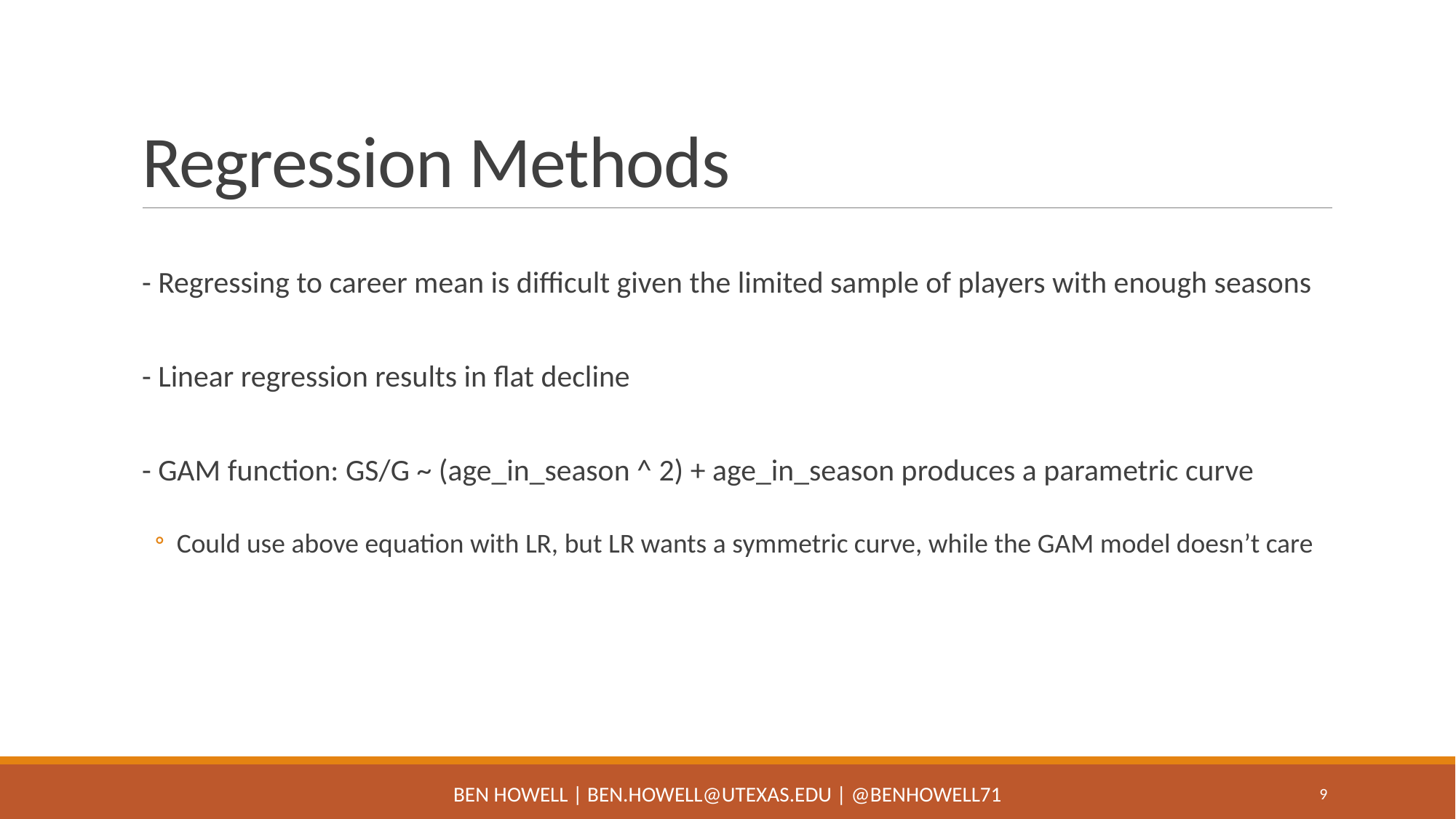

# Regression Methods
- Regressing to career mean is difficult given the limited sample of players with enough seasons
- Linear regression results in flat decline
- GAM function: GS/G ~ (age_in_season ^ 2) + age_in_season produces a parametric curve
Could use above equation with LR, but LR wants a symmetric curve, while the GAM model doesn’t care
Ben Howell | Ben.Howell@utexas.edu | @benhowell71
9